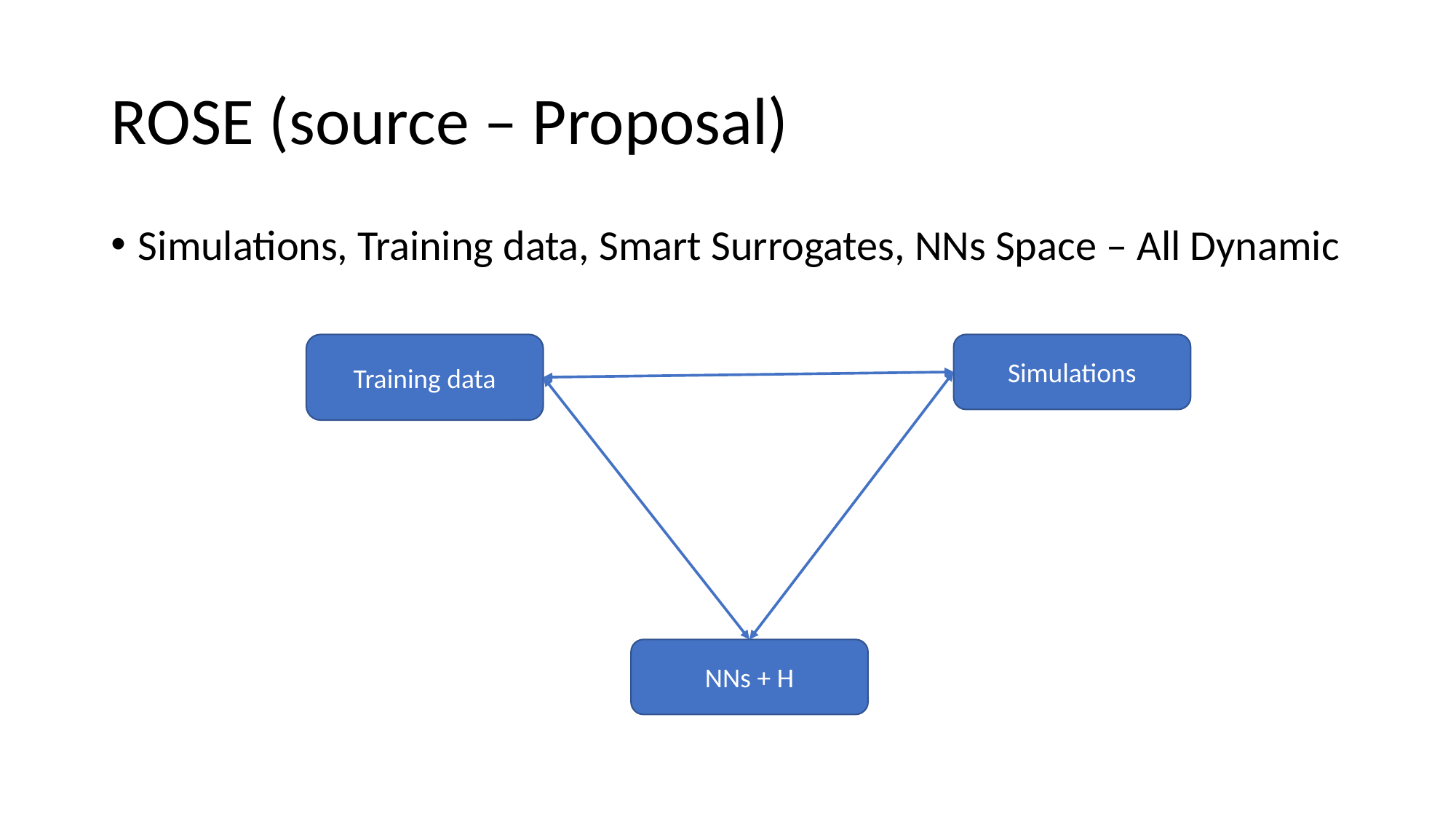

# ROSE (source – Proposal)
Simulations, Training data, Smart Surrogates, NNs Space – All Dynamic

Training data
Simulations
NNs + H